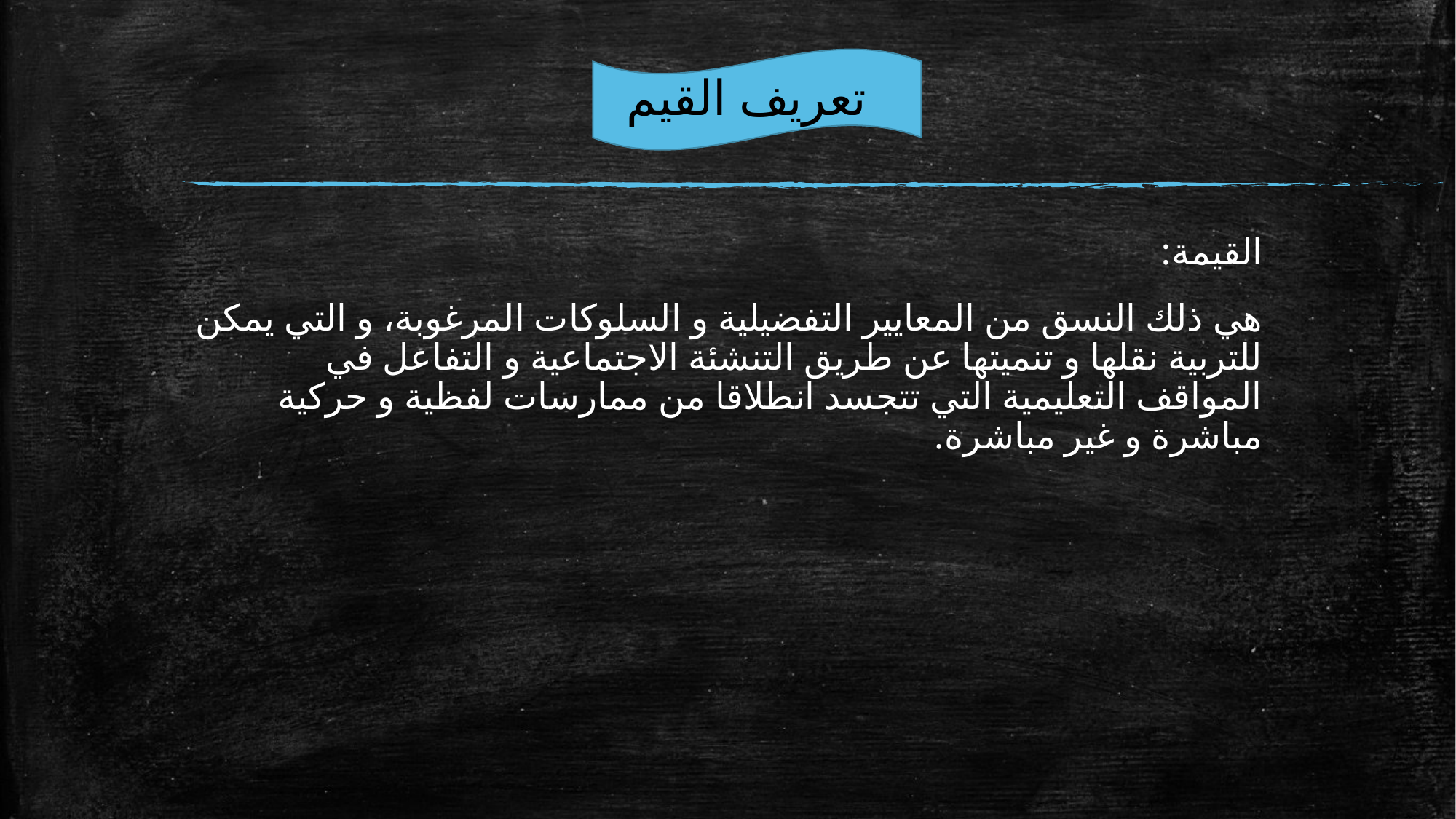

تعريف القيم

القيمة:
هي ذلك النسق من المعايير التفضيلية و السلوكات المرغوبة، و التي يمكن للتربية نقلها و تنميتها عن طريق التنشئة الاجتماعية و التفاعل في المواقف التعليمية التي تتجسد انطلاقا من ممارسات لفظية و حركية مباشرة و غير مباشرة.